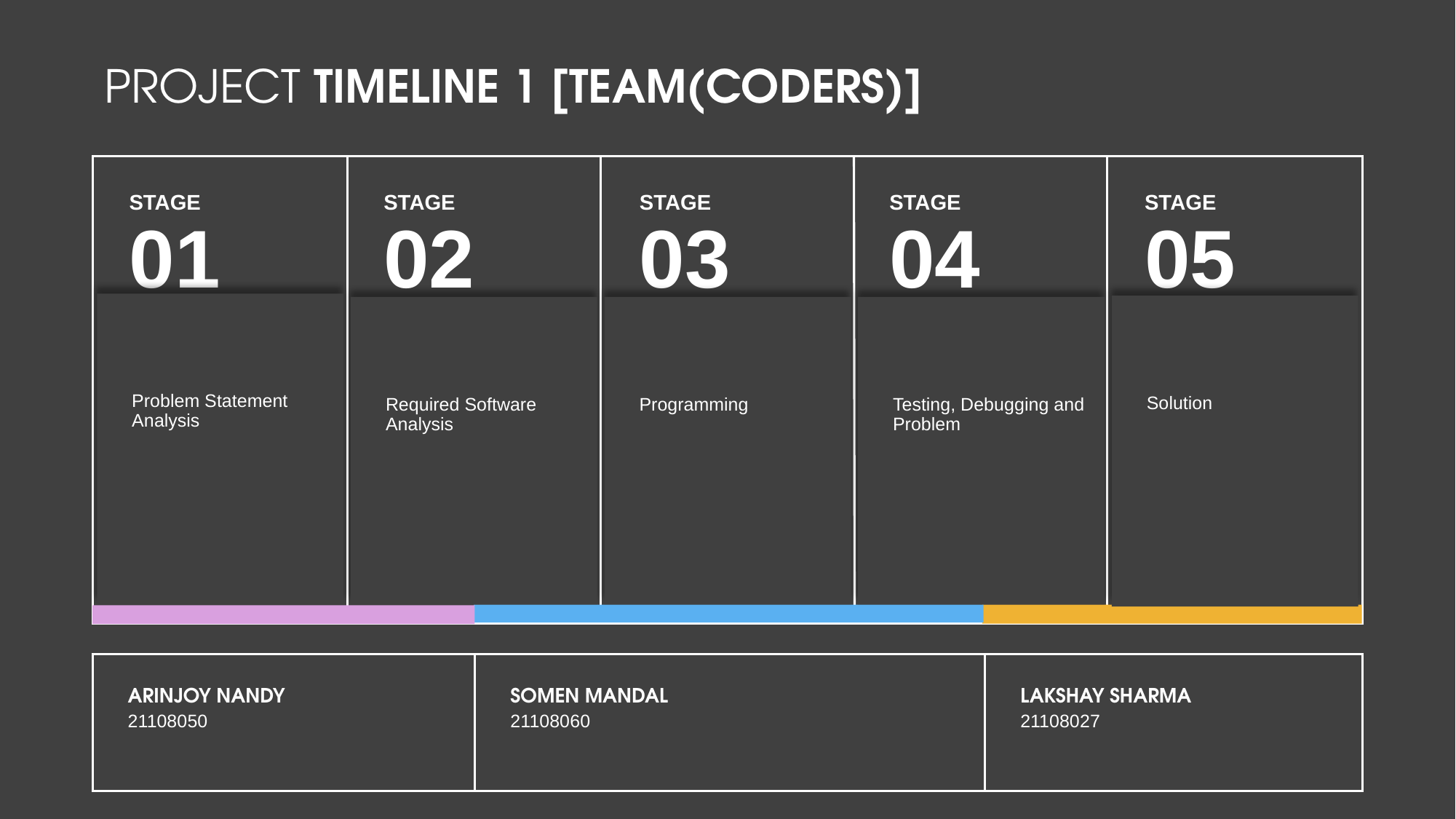

# PROJECT TIMELINE 1 [TEAM(CODERS)]
STAGE
STAGE
STAGE
STAGE
STAGE
01
02
03
04
05
Problem Statement Analysis
Solution

Required Software Analysis

Programming

Testing, Debugging and Problem​

Arinjoy nandy
Somen mandal
Lakshay sharma
21108050
21108060
21108027